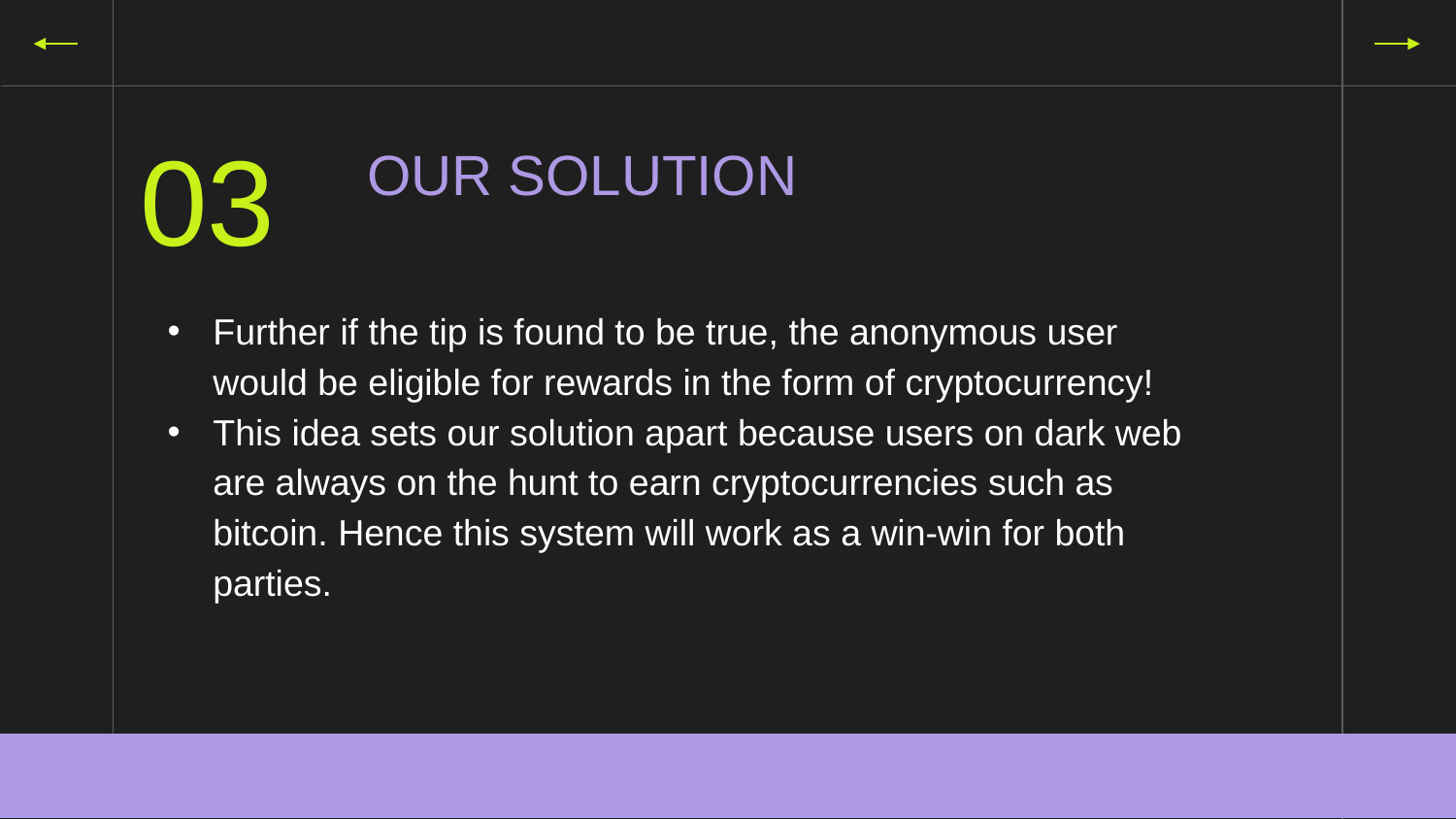

# OUR SOLUTION
03
Further if the tip is found to be true, the anonymous user would be eligible for rewards in the form of cryptocurrency!
This idea sets our solution apart because users on dark web are always on the hunt to earn cryptocurrencies such as bitcoin. Hence this system will work as a win-win for both parties.